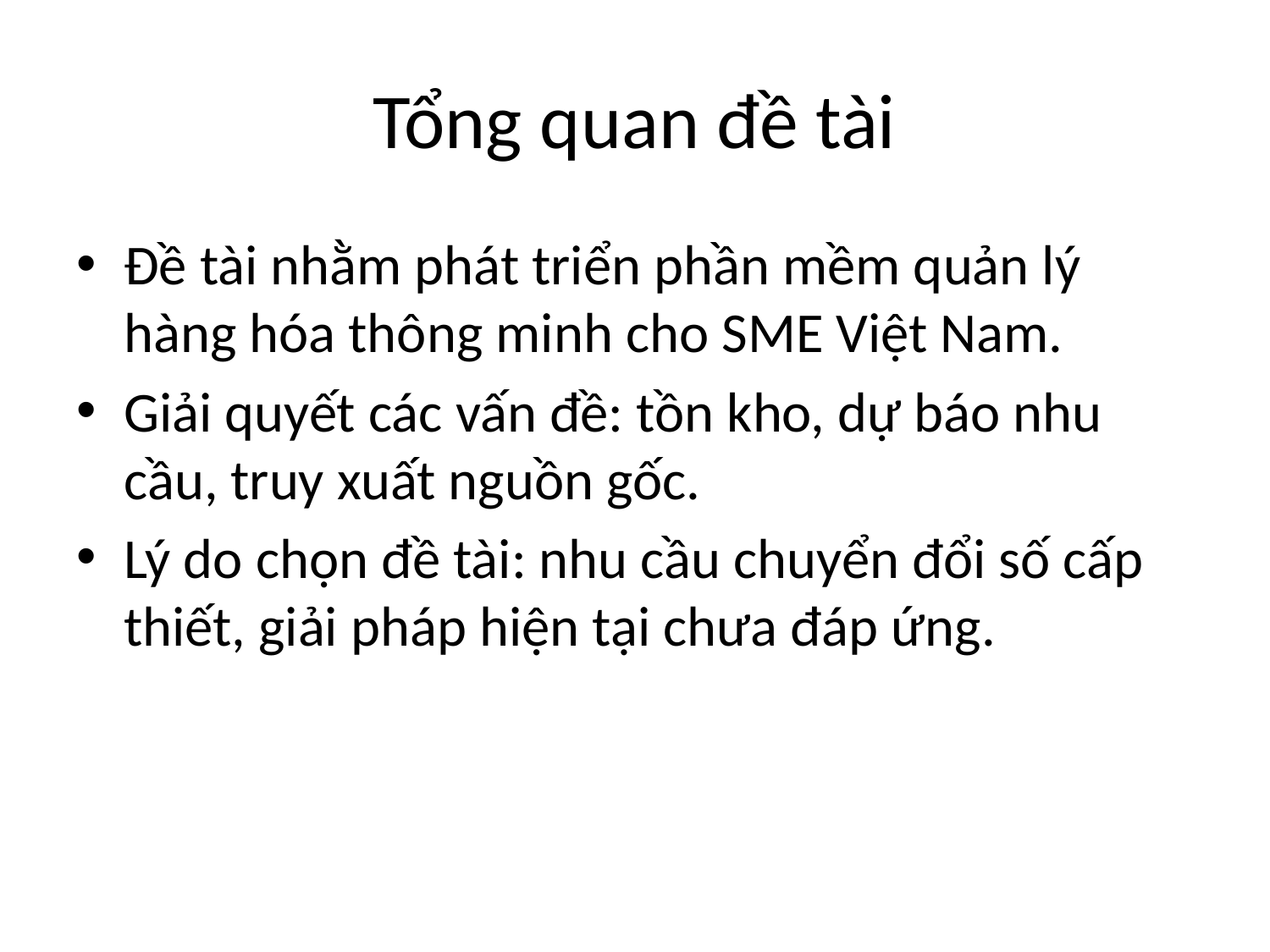

# Tổng quan đề tài
Đề tài nhằm phát triển phần mềm quản lý hàng hóa thông minh cho SME Việt Nam.
Giải quyết các vấn đề: tồn kho, dự báo nhu cầu, truy xuất nguồn gốc.
Lý do chọn đề tài: nhu cầu chuyển đổi số cấp thiết, giải pháp hiện tại chưa đáp ứng.